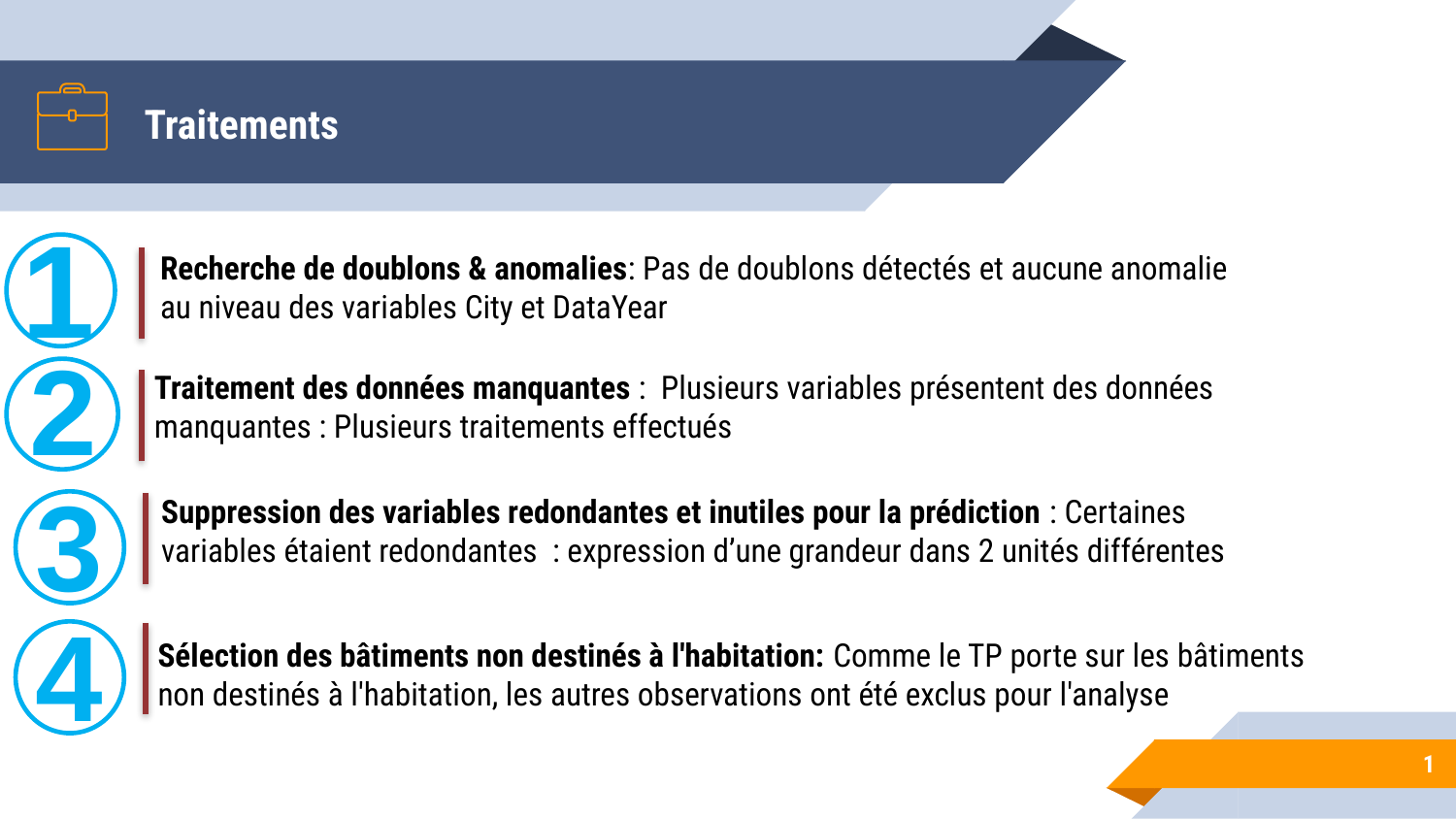

# Traitements

1

Recherche de doublons & anomalies: Pas de doublons détectés et aucune anomalie au niveau des variables City et DataYear

2

Traitement des données manquantes :  Plusieurs variables présentent des données manquantes : Plusieurs traitements effectués

3
Suppression des variables redondantes et inutiles pour la prédiction : Certaines variables étaient redondantes  : expression d’une grandeur dans 2 unités différentes

4

Sélection des bâtiments non destinés à l'habitation: Comme le TP porte sur les bâtiments non destinés à l'habitation, les autres observations ont été exclus pour l'analyse

1